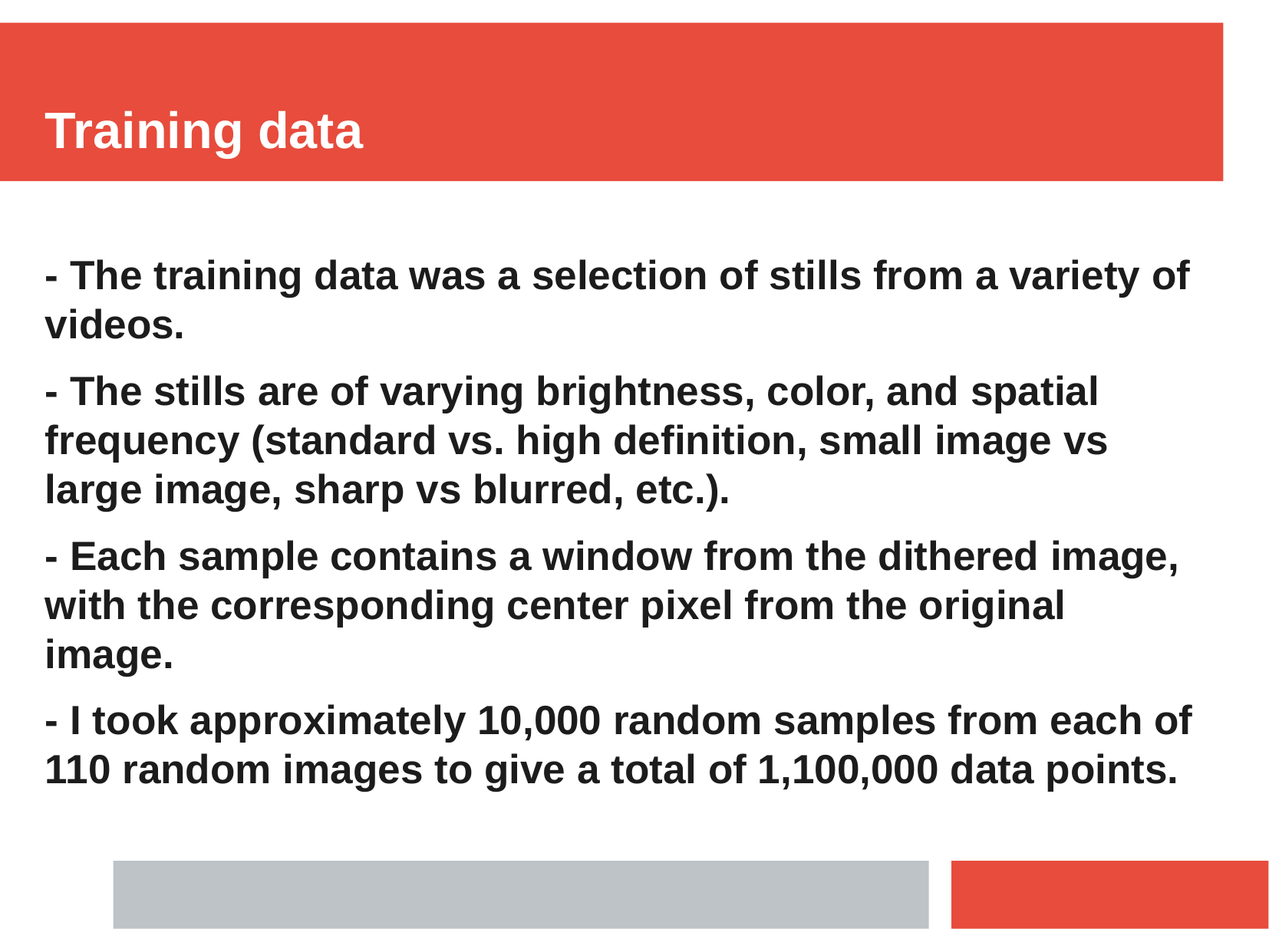

Training data
- The training data was a selection of stills from a variety of videos.
- The stills are of varying brightness, color, and spatial frequency (standard vs. high definition, small image vs large image, sharp vs blurred, etc.).
- Each sample contains a window from the dithered image, with the corresponding center pixel from the original image.
- I took approximately 10,000 random samples from each of 110 random images to give a total of 1,100,000 data points.